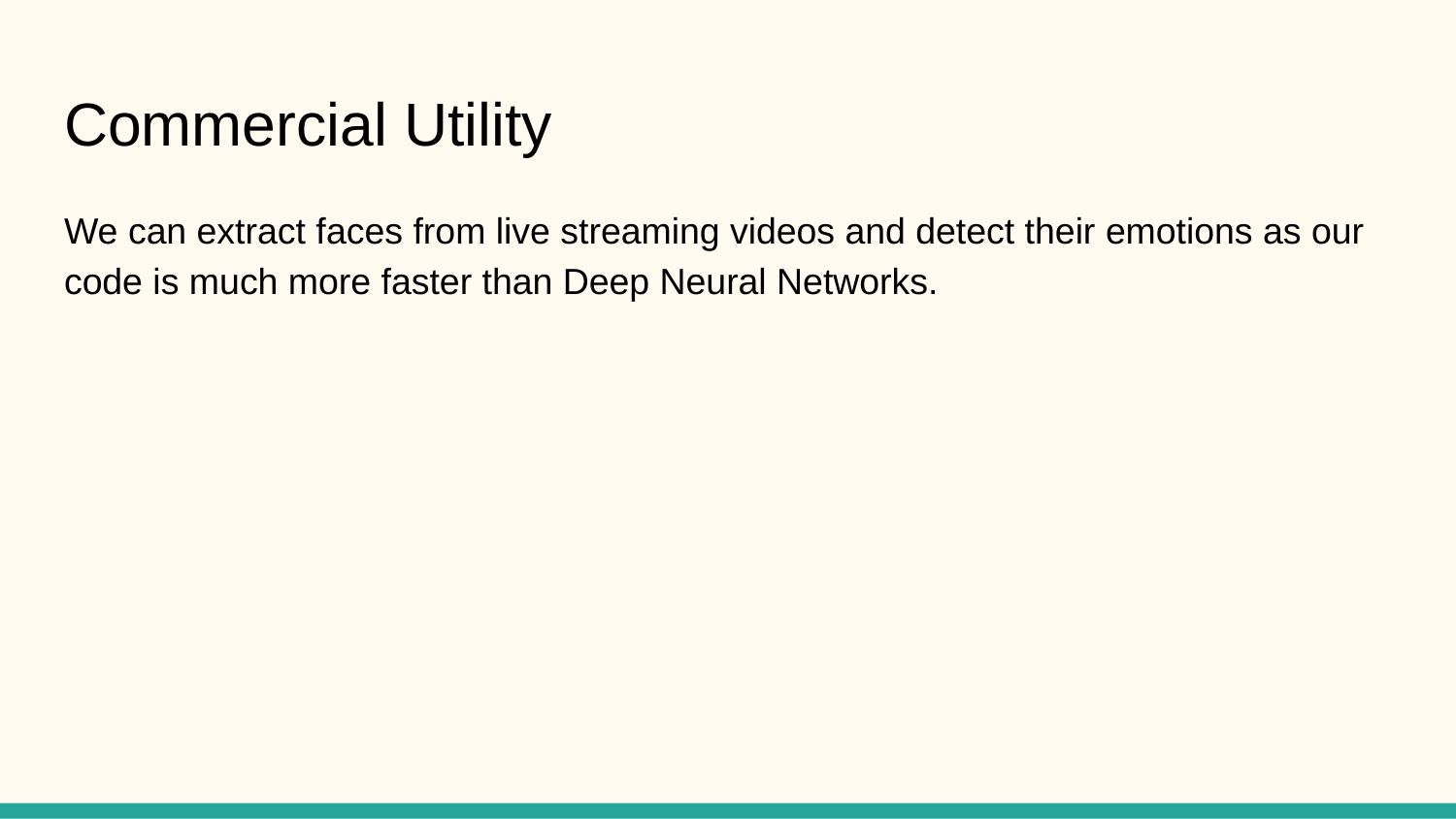

# Commercial Utility
We can extract faces from live streaming videos and detect their emotions as our code is much more faster than Deep Neural Networks.